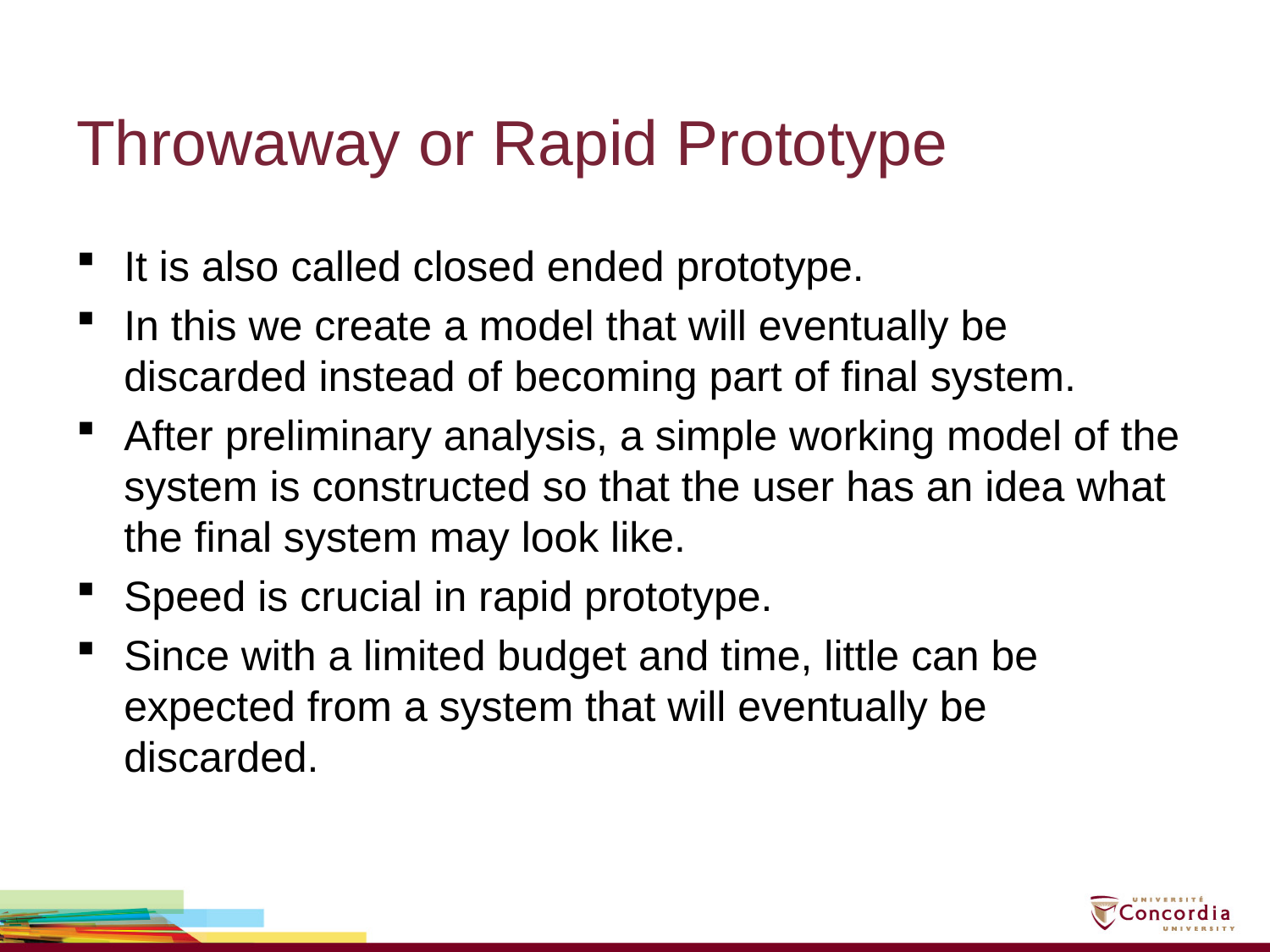

# Throwaway or Rapid Prototype
It is also called closed ended prototype.
In this we create a model that will eventually be discarded instead of becoming part of final system.
After preliminary analysis, a simple working model of the system is constructed so that the user has an idea what the final system may look like.
Speed is crucial in rapid prototype.
Since with a limited budget and time, little can be expected from a system that will eventually be discarded.